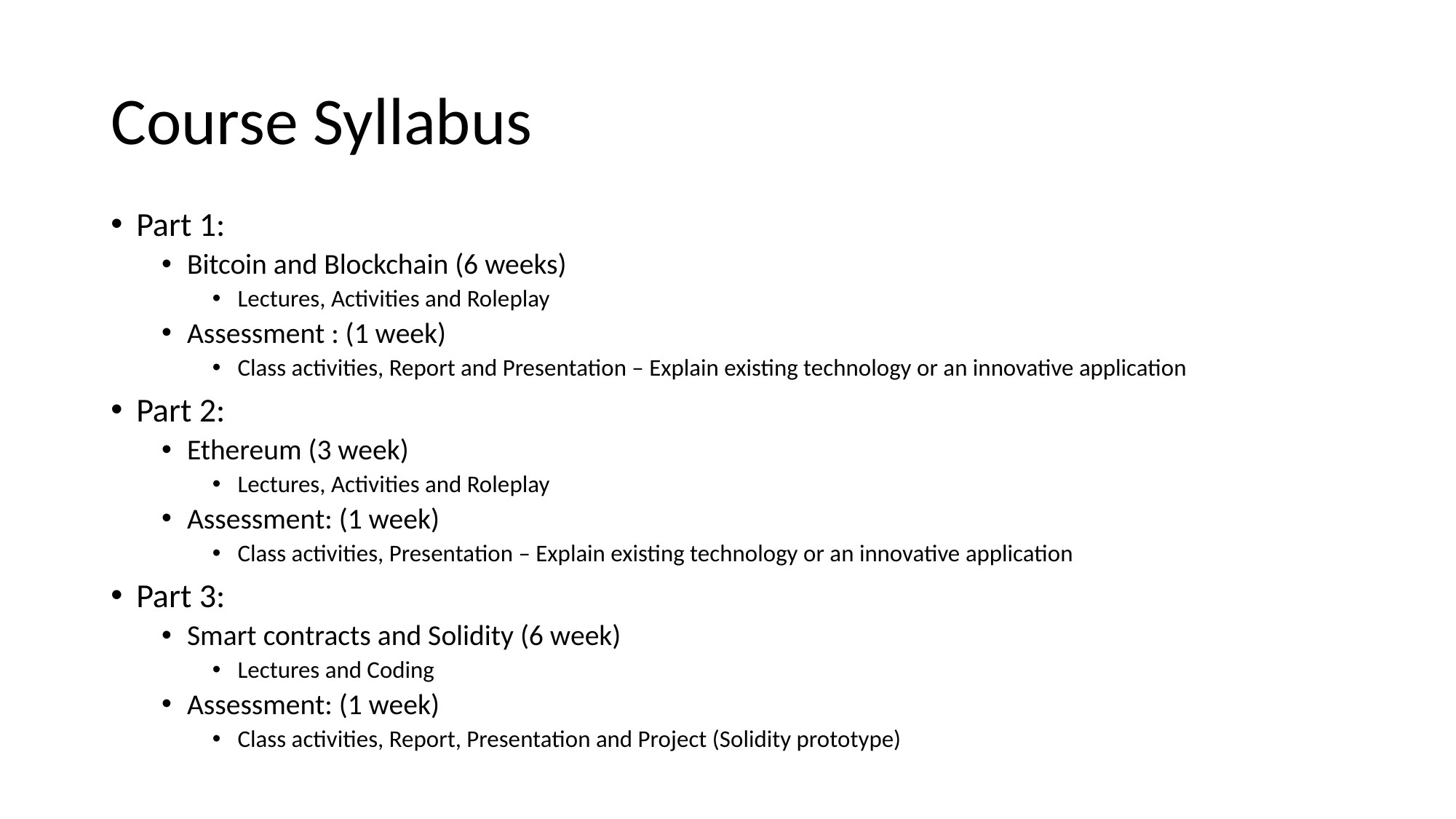

# Course Syllabus
Part 1:
Bitcoin and Blockchain (6 weeks)
Lectures, Activities and Roleplay
Assessment : (1 week)
Class activities, Report and Presentation – Explain existing technology or an innovative application
Part 2:
Ethereum (3 week)
Lectures, Activities and Roleplay
Assessment: (1 week)
Class activities, Presentation – Explain existing technology or an innovative application
Part 3:
Smart contracts and Solidity (6 week)
Lectures and Coding
Assessment: (1 week)
Class activities, Report, Presentation and Project (Solidity prototype)